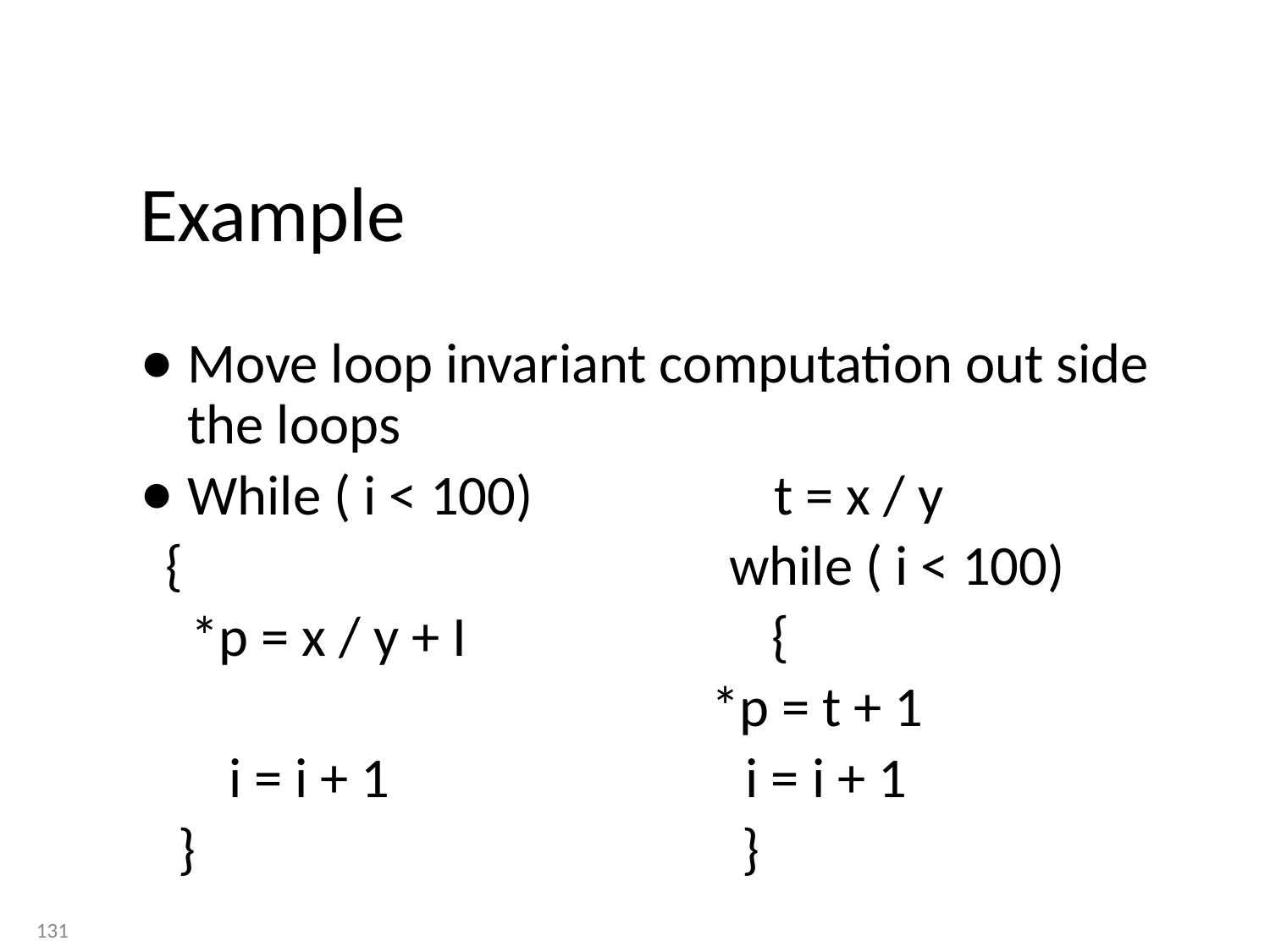

# Example
Move loop invariant computation out side the loops
While ( i < 100)                   t = x / y
  {                                           while ( i < 100)
    *p = x / y + I                        {
                                             *p = t + 1
       i = i + 1                            i = i + 1
   }                                           }

131